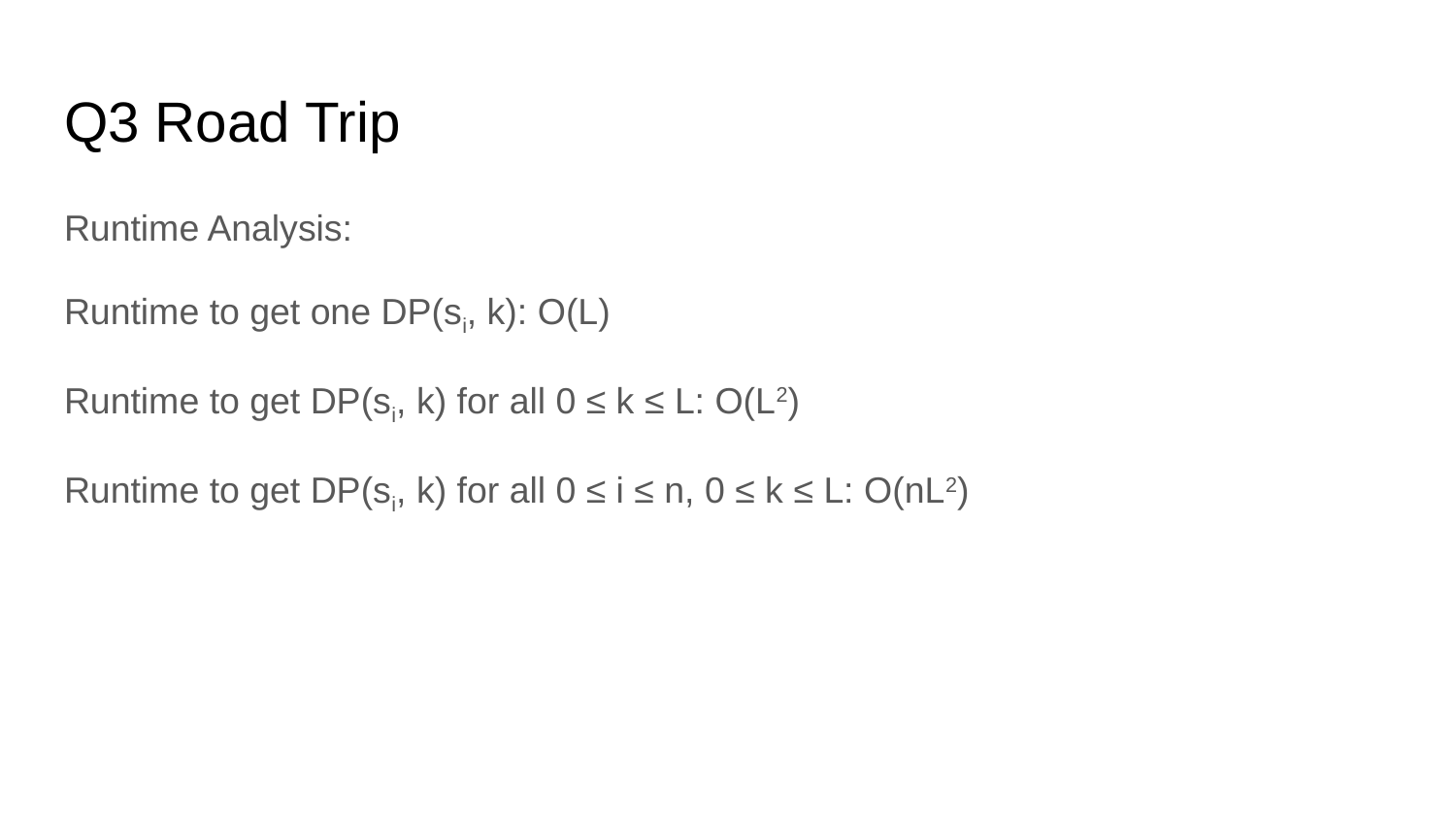

# Q3 Road Trip
Runtime Analysis:
Runtime to get one DP(si, k): O(L)
Runtime to get DP(si, k) for all 0 ≤ k ≤ L: O(L2)
Runtime to get DP(si, k) for all 0 ≤ i ≤ n, 0 ≤ k ≤ L: O(nL2)